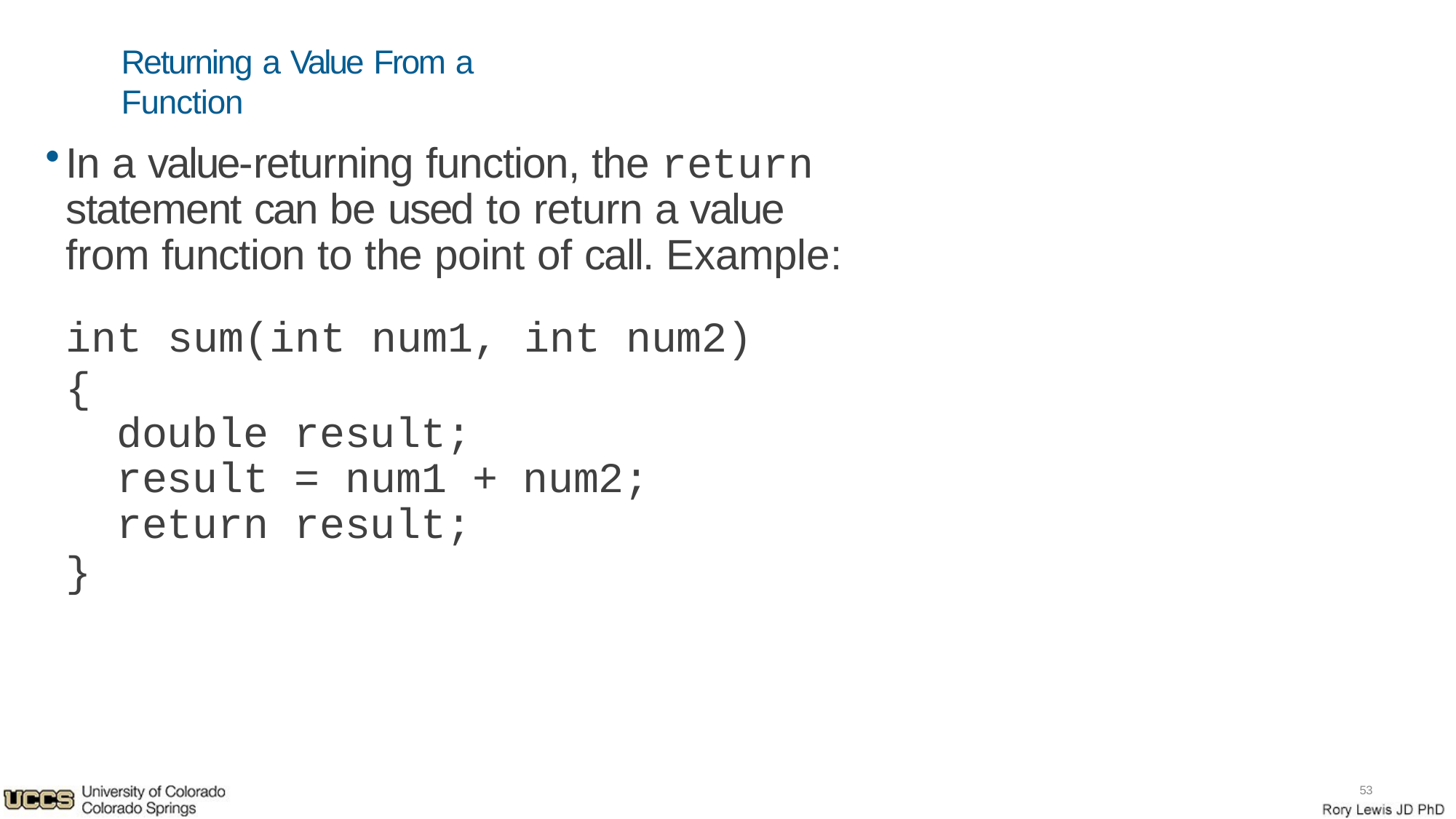

# Returning a Value From a Function
In a value-returning function, the return statement can be used to return a value from function to the point of call. Example:
int sum(int num1, int num2)
{
| double | result; |  |
| --- | --- | --- |
| result | = num1 + | num2; |
| return | result; |  |
}
53